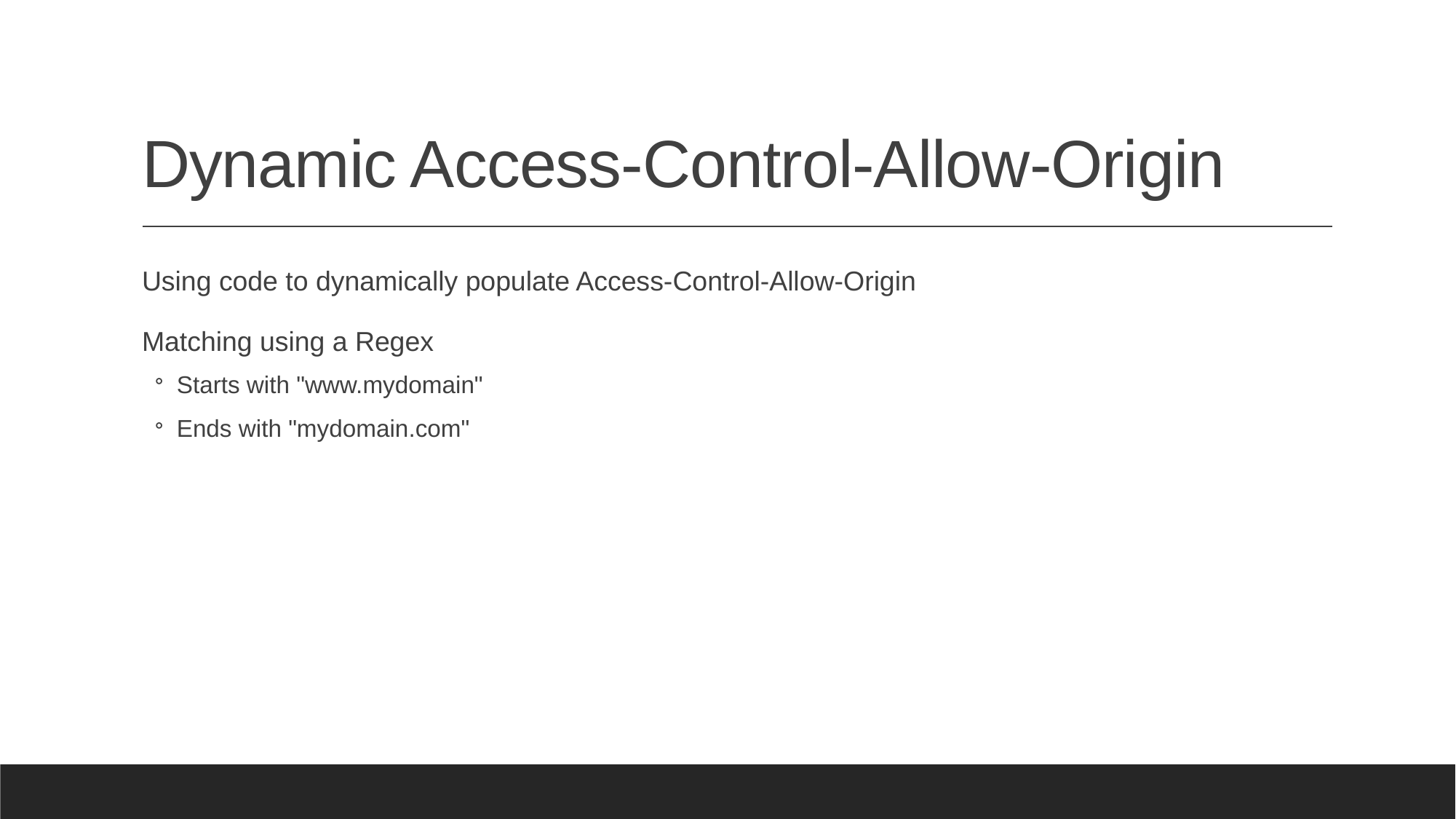

# Dynamic Access-Control-Allow-Origin
Using code to dynamically populate Access-Control-Allow-Origin
Matching using a Regex
Starts with "www.mydomain"
Ends with "mydomain.com"